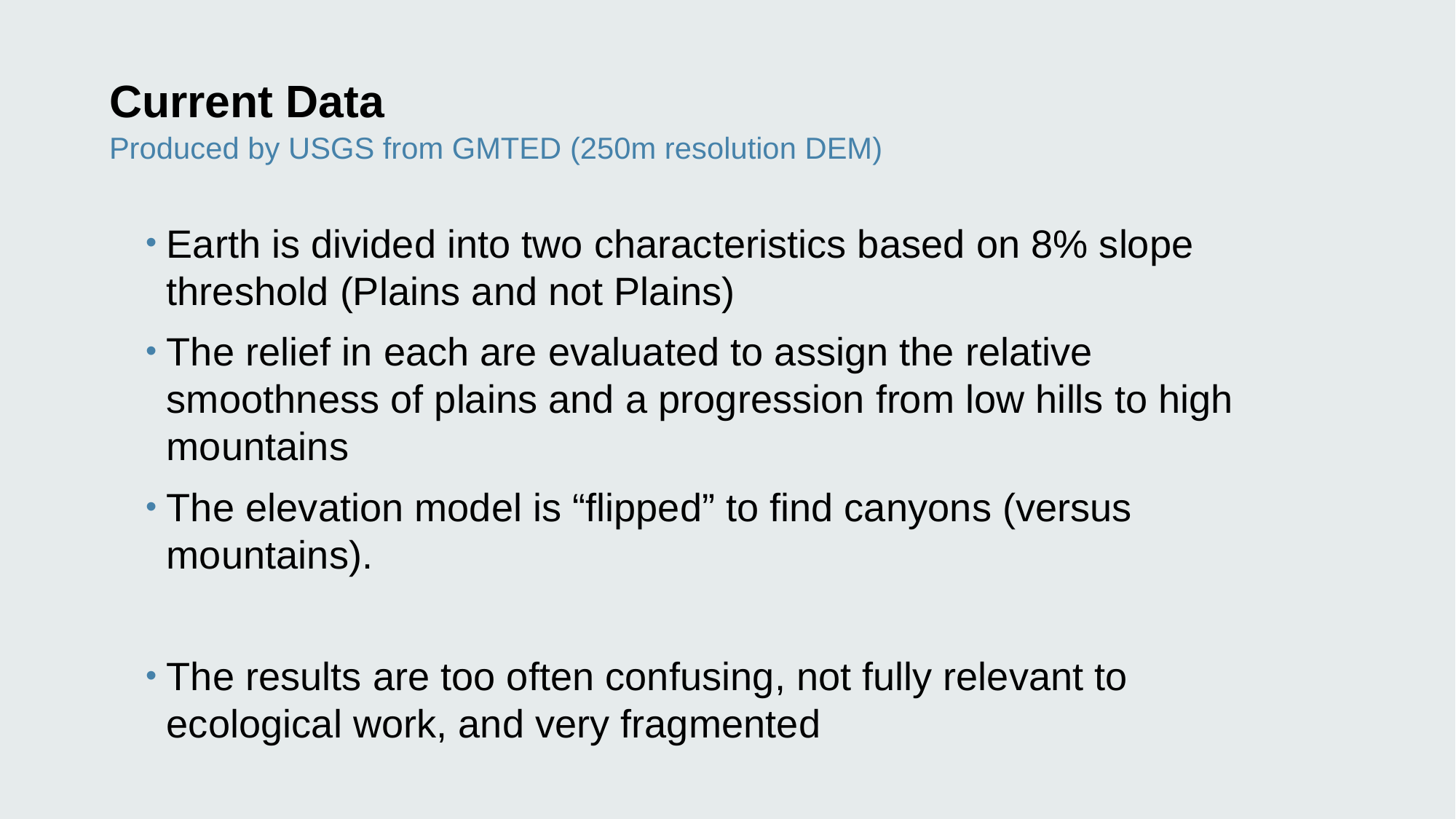

# Current Data
Produced by USGS from GMTED (250m resolution DEM)
Earth is divided into two characteristics based on 8% slope threshold (Plains and not Plains)
The relief in each are evaluated to assign the relative smoothness of plains and a progression from low hills to high mountains
The elevation model is “flipped” to find canyons (versus mountains).

The results are too often confusing, not fully relevant to ecological work, and very fragmented